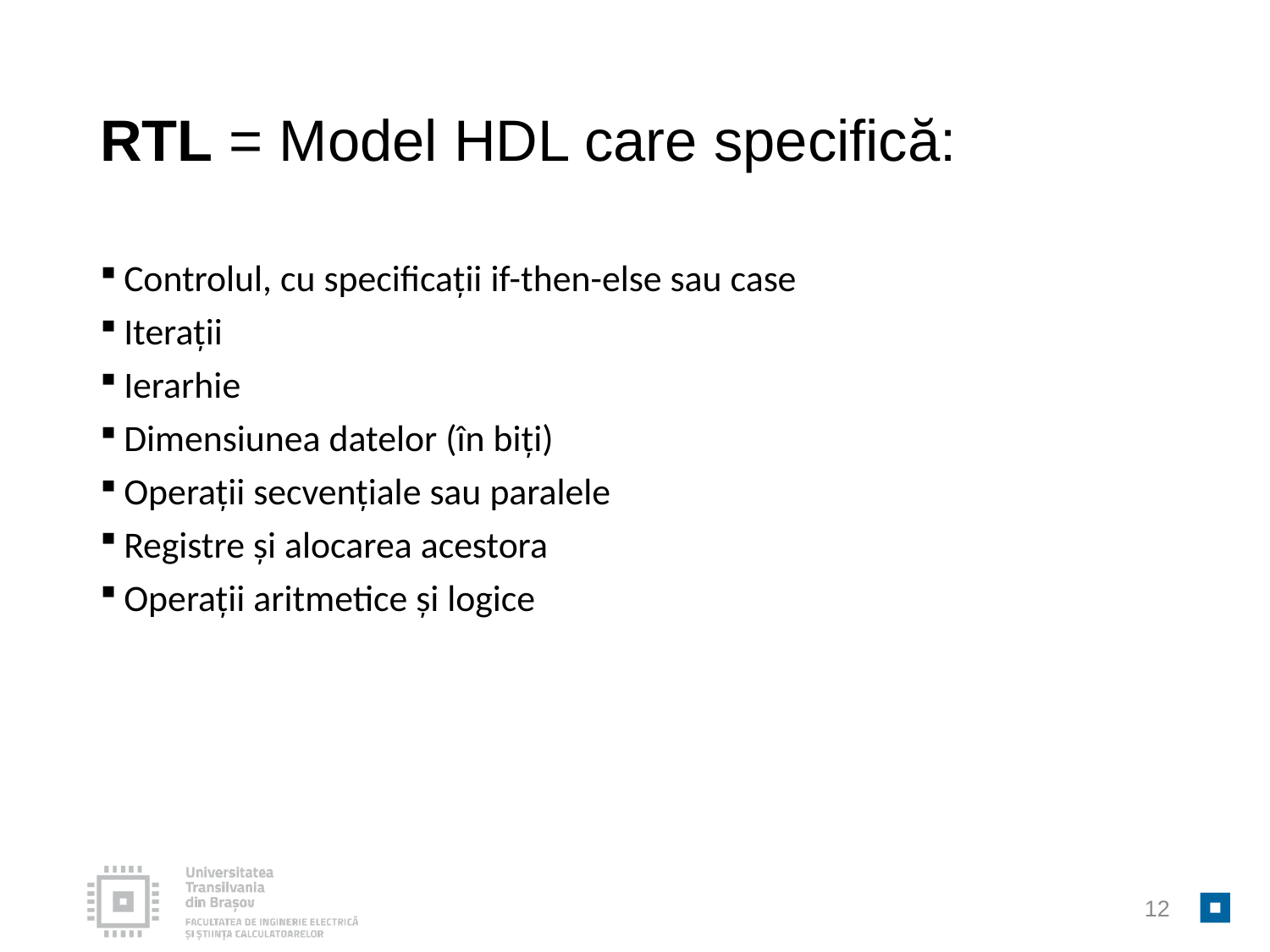

# RTL = Model HDL care specifică:
Controlul, cu specificații if-then-else sau case
Iterații
Ierarhie
Dimensiunea datelor (în biți)
Operații secvențiale sau paralele
Registre şi alocarea acestora
Operații aritmetice şi logice
12